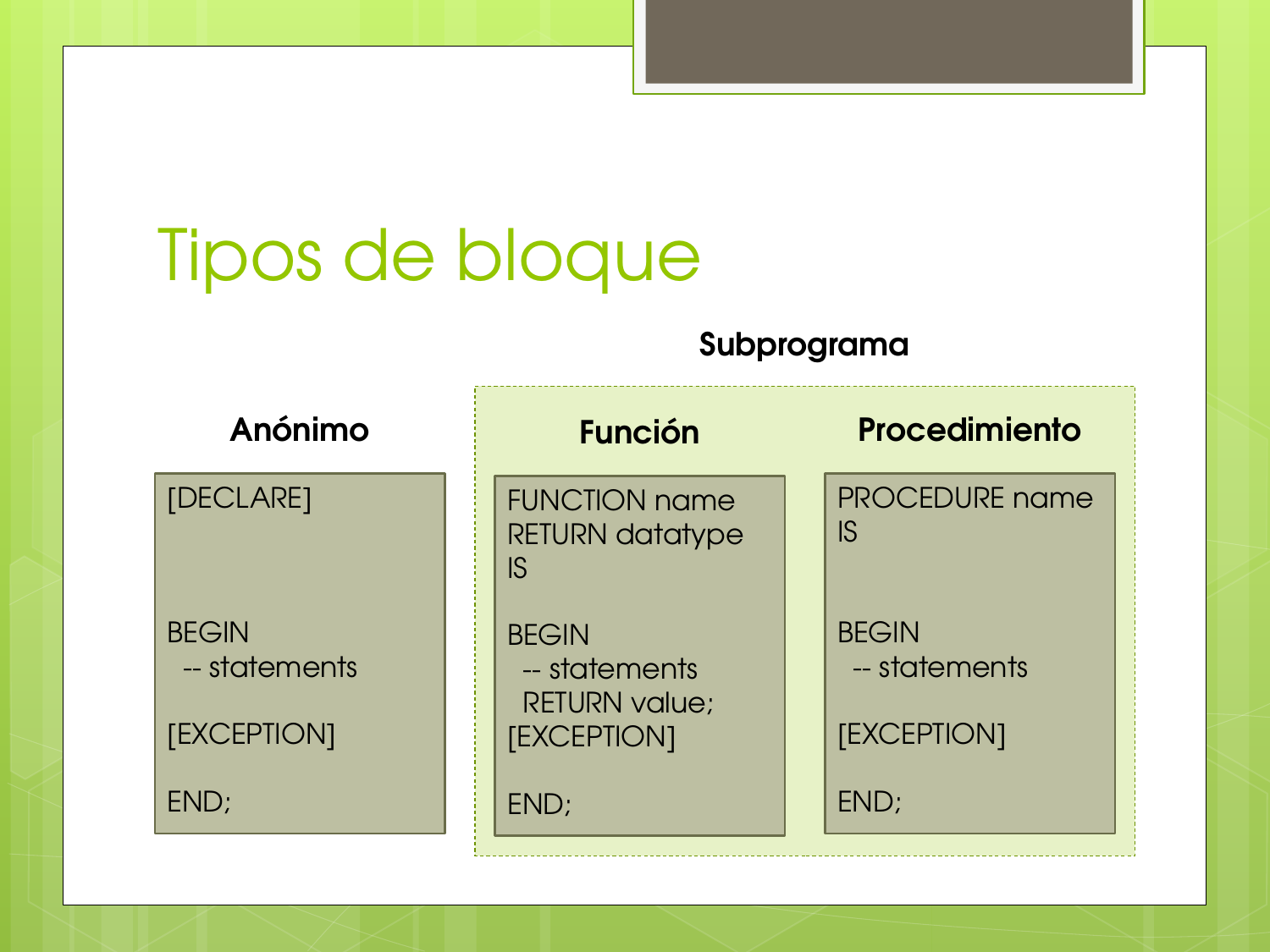

# Tipos de bloque
Subprograma

Anónimo
[DECLARE]

BEGIN
  -- statements

[EXCEPTION]

END;
Procedimiento
PROCEDURE name
IS

BEGIN
  -- statements

[EXCEPTION]

END;
Función
FUNCTION name
RETURN datatype
IS

BEGIN
  -- statements
  RETURN value;
[EXCEPTION]

END;